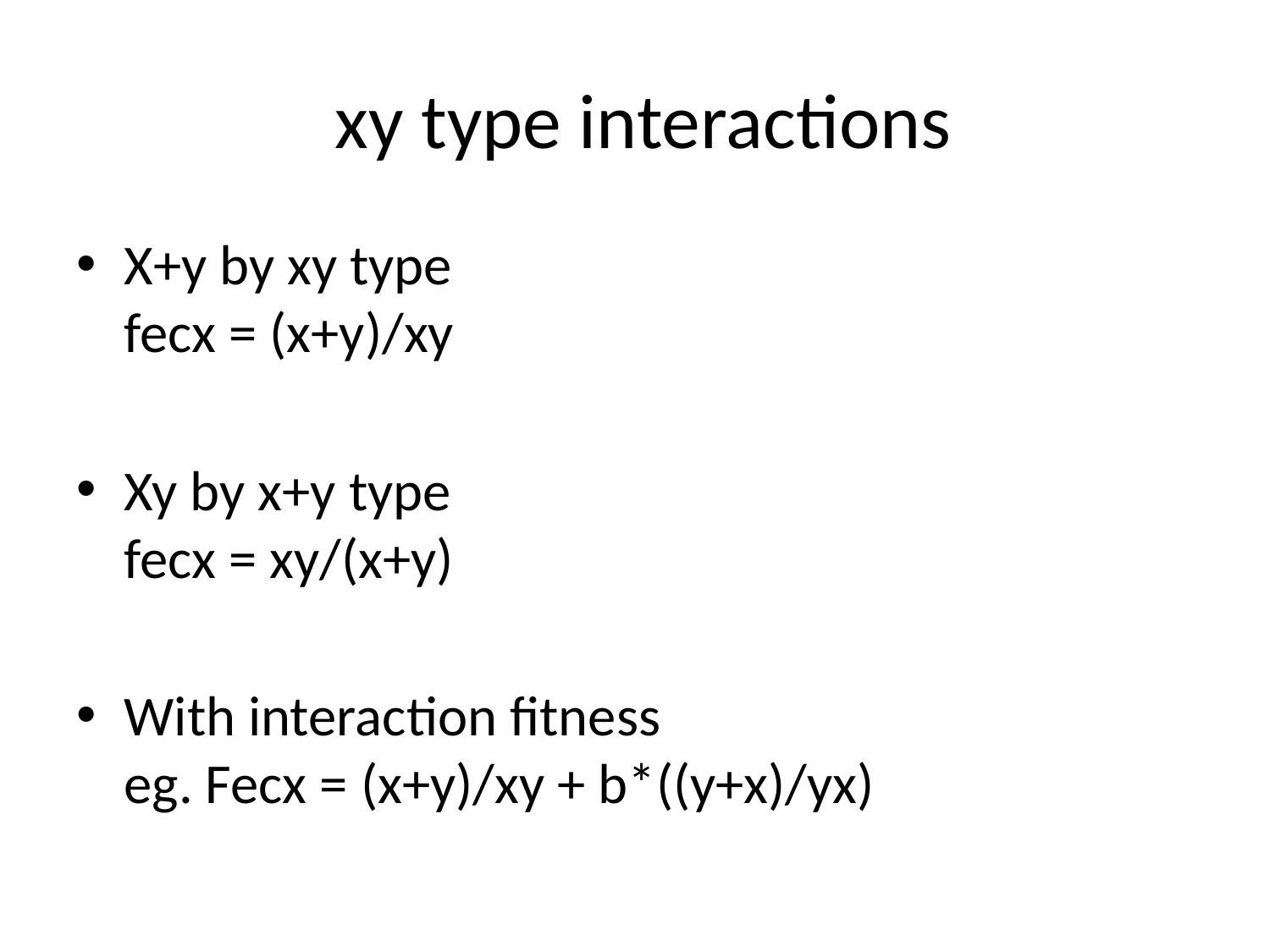

# xy type interactions
X+y by xy type
fecx = (x+y)/xy

Xy by x+y type
fecx = xy/(x+y)

With interaction fitness
eg. Fecx = (x+y)/xy + b*((y+x)/yx)